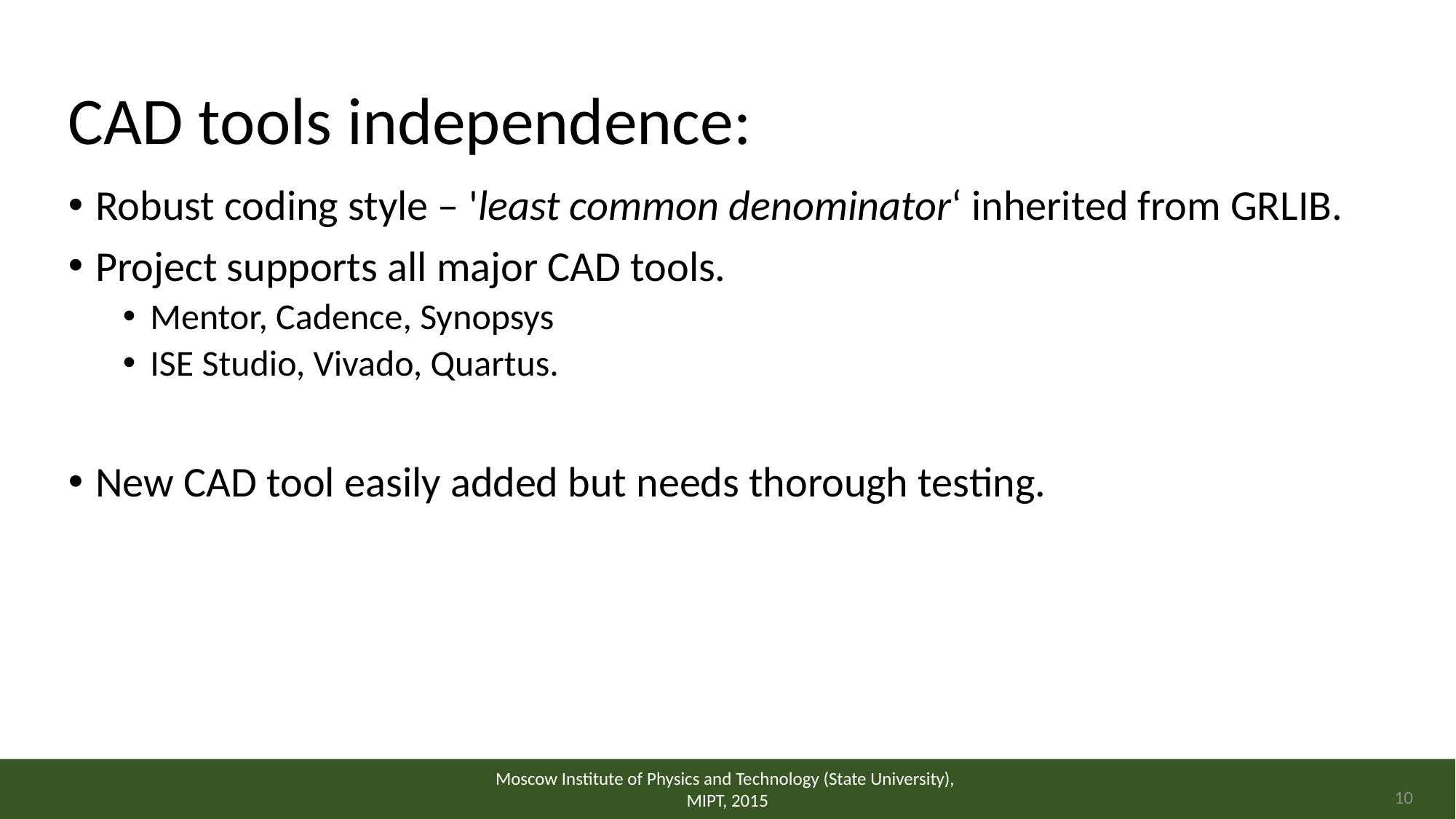

# CAD tools independence:
Robust coding style – 'least common denominator‘ inherited from GRLIB.
Project supports all major CAD tools.
Mentor, Cadence, Synopsys
ISE Studio, Vivado, Quartus.

New CAD tool easily added but needs thorough testing.
Moscow Institute of Physics and Technology (State University),
MIPT, 2015
10